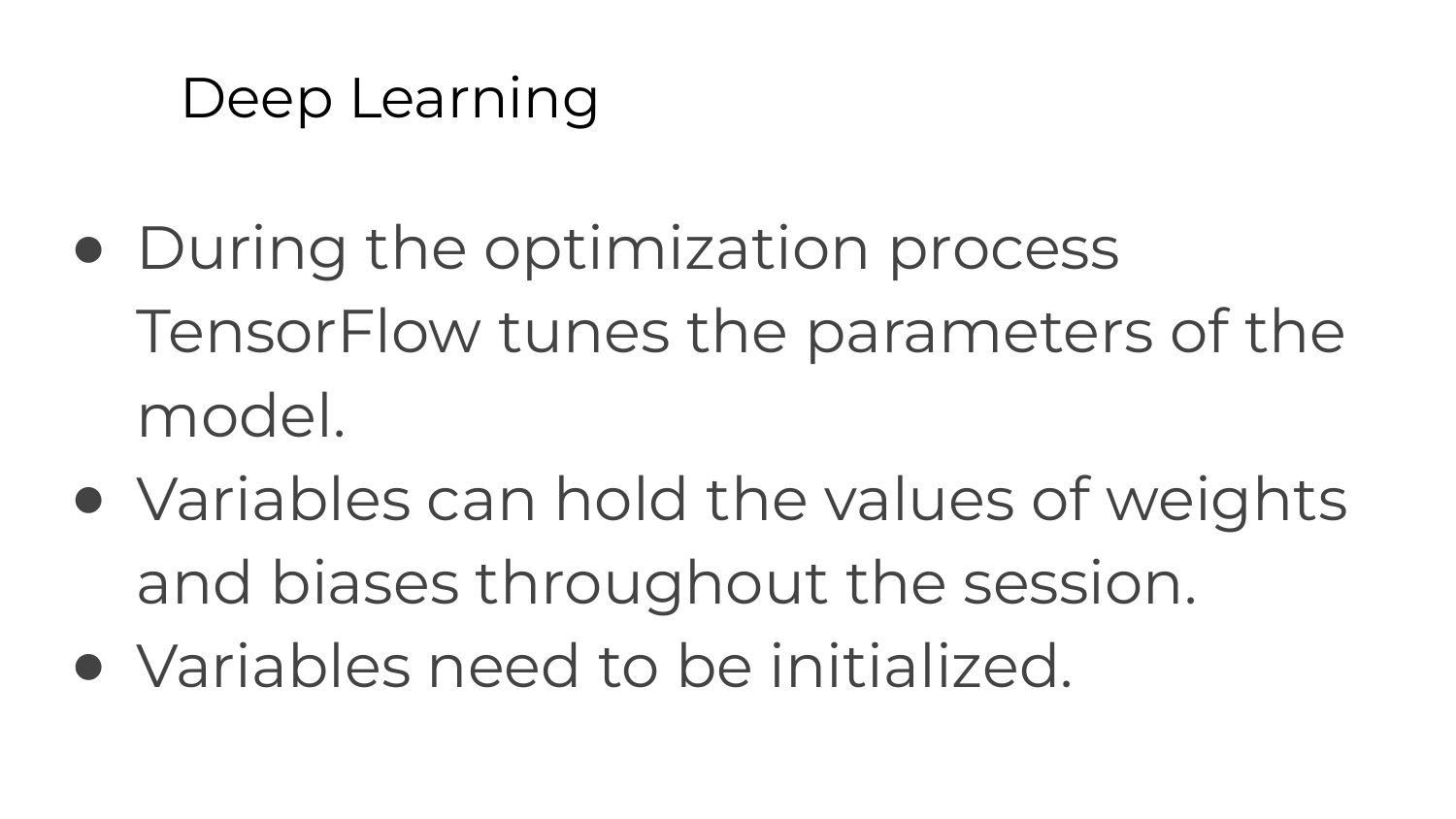

Deep Learning
During the optimization process TensorFlow tunes the parameters of the model.
Variables can hold the values of weights and biases throughout the session.
Variables need to be initialized.